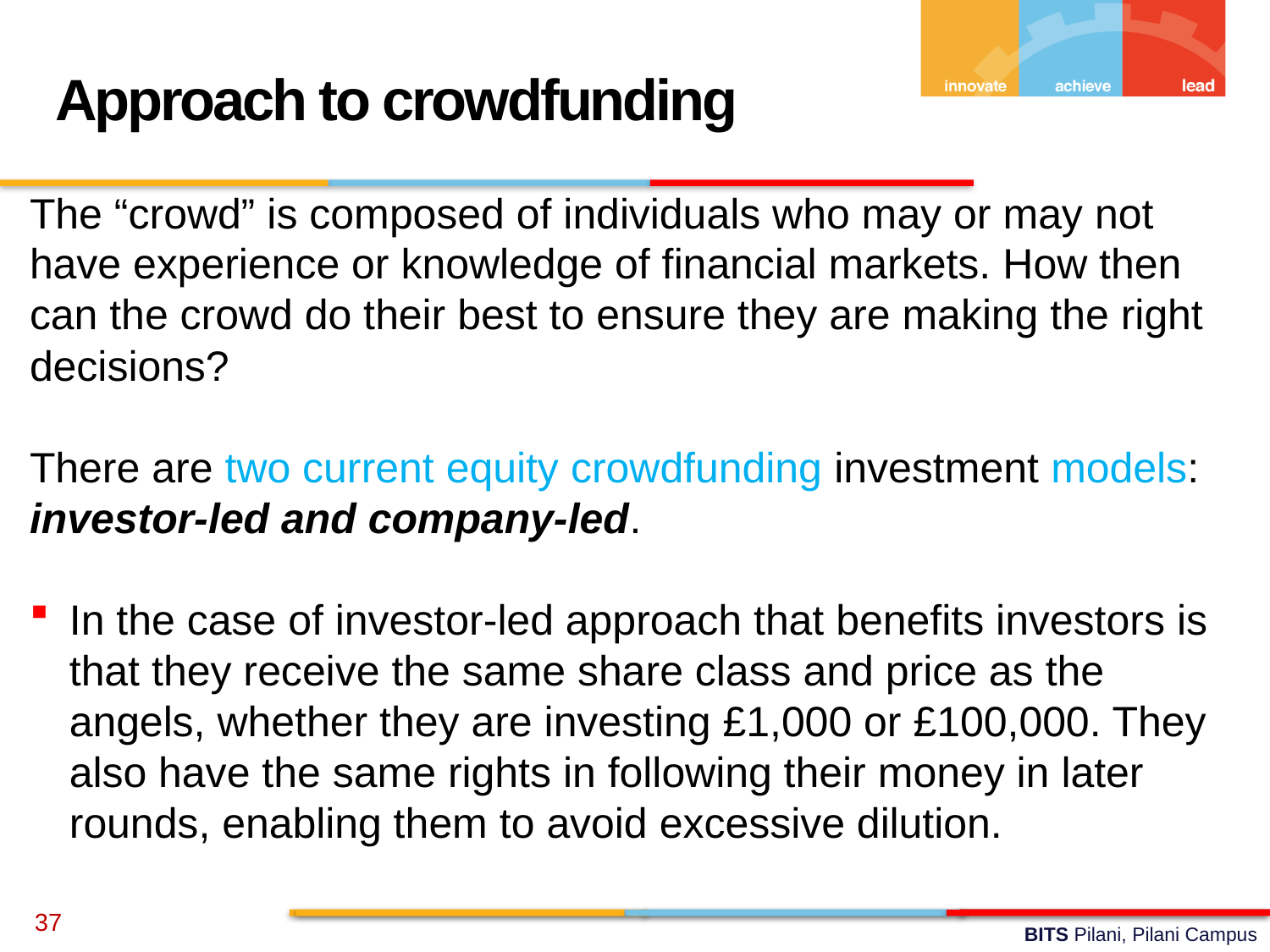

Approach to crowdfunding
The “crowd” is composed of individuals who may or may not have experience or knowledge of financial markets. How then can the crowd do their best to ensure they are making the right decisions?

There are two current equity crowdfunding investment models: investor‐led and company‐led.

In the case of investor‐led approach that benefits investors is that they receive the same share class and price as the angels, whether they are investing £1,000 or £100,000. They also have the same rights in following their money in later rounds, enabling them to avoid excessive dilution.
37